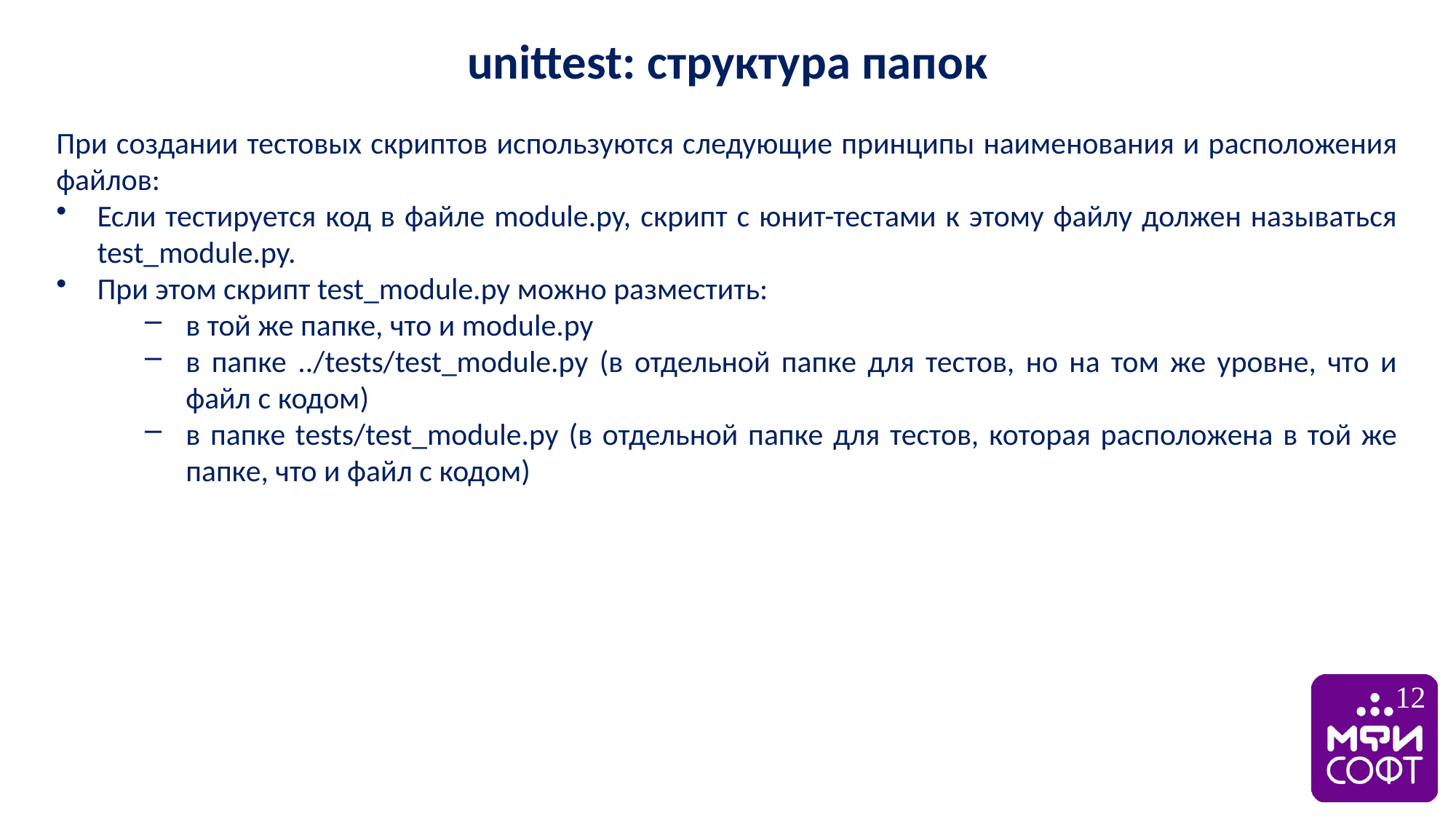

unittest: структура папок
При создании тестовых скриптов используются следующие принципы наименования и расположения файлов:
Если тестируется код в файле module.py, скрипт с юнит-тестами к этому файлу должен называться test_module.py.
При этом скрипт test_module.py можно разместить:
в той же папке, что и module.py
в папке ../tests/test_module.py (в отдельной папке для тестов, но на том же уровне, что и файл с кодом)
в папке tests/test_module.py (в отдельной папке для тестов, которая расположена в той же папке, что и файл с кодом)